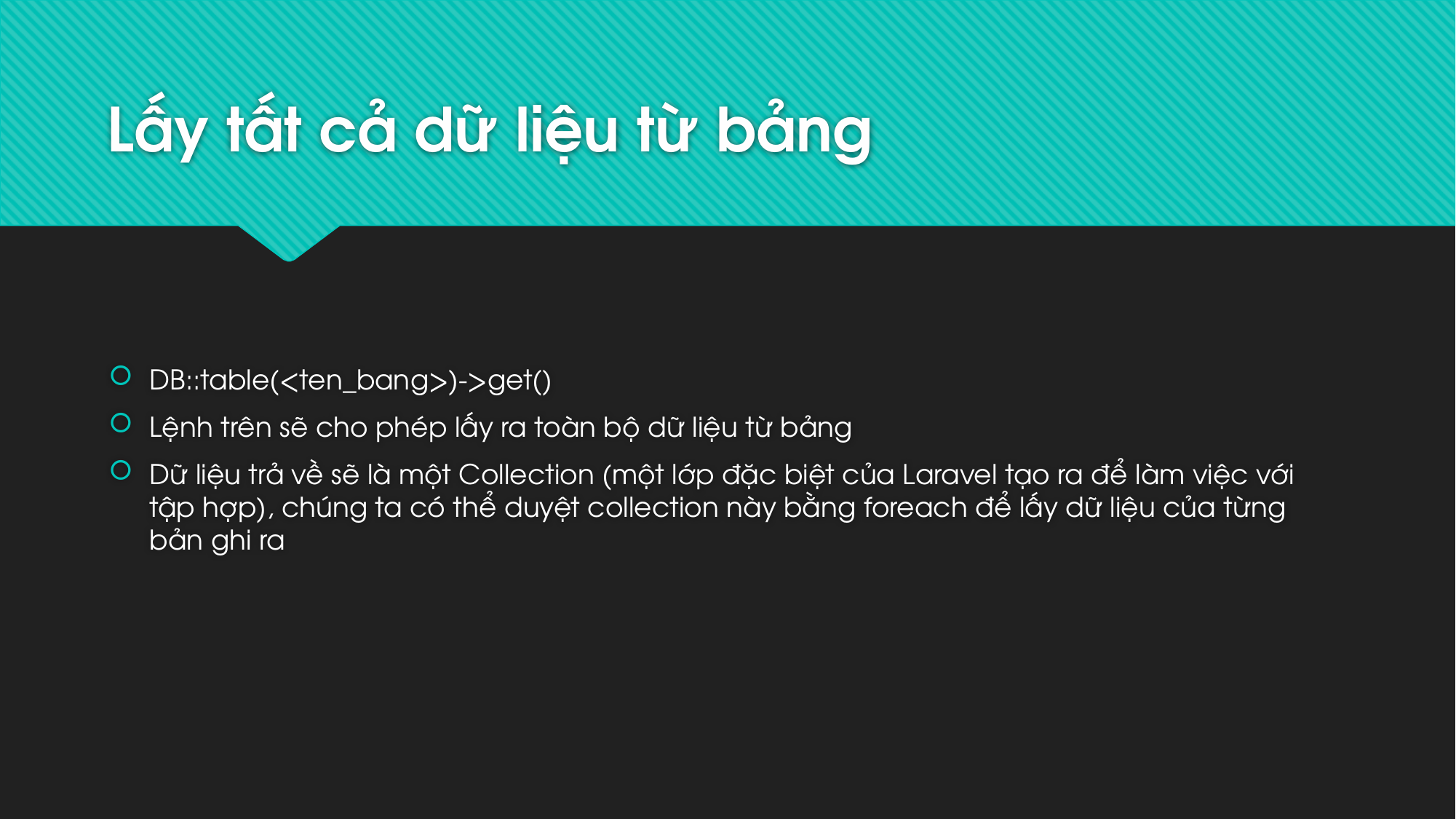

# Lấy tất cả dữ liệu từ bảng
DB::table(<ten_bang>)->get()
Lệnh trên sẽ cho phép lấy ra toàn bộ dữ liệu từ bảng
Dữ liệu trả về sẽ là một Collection (một lớp đặc biệt của Laravel tạo ra để làm việc với tập hợp), chúng ta có thể duyệt collection này bằng foreach để lấy dữ liệu của từng bản ghi ra